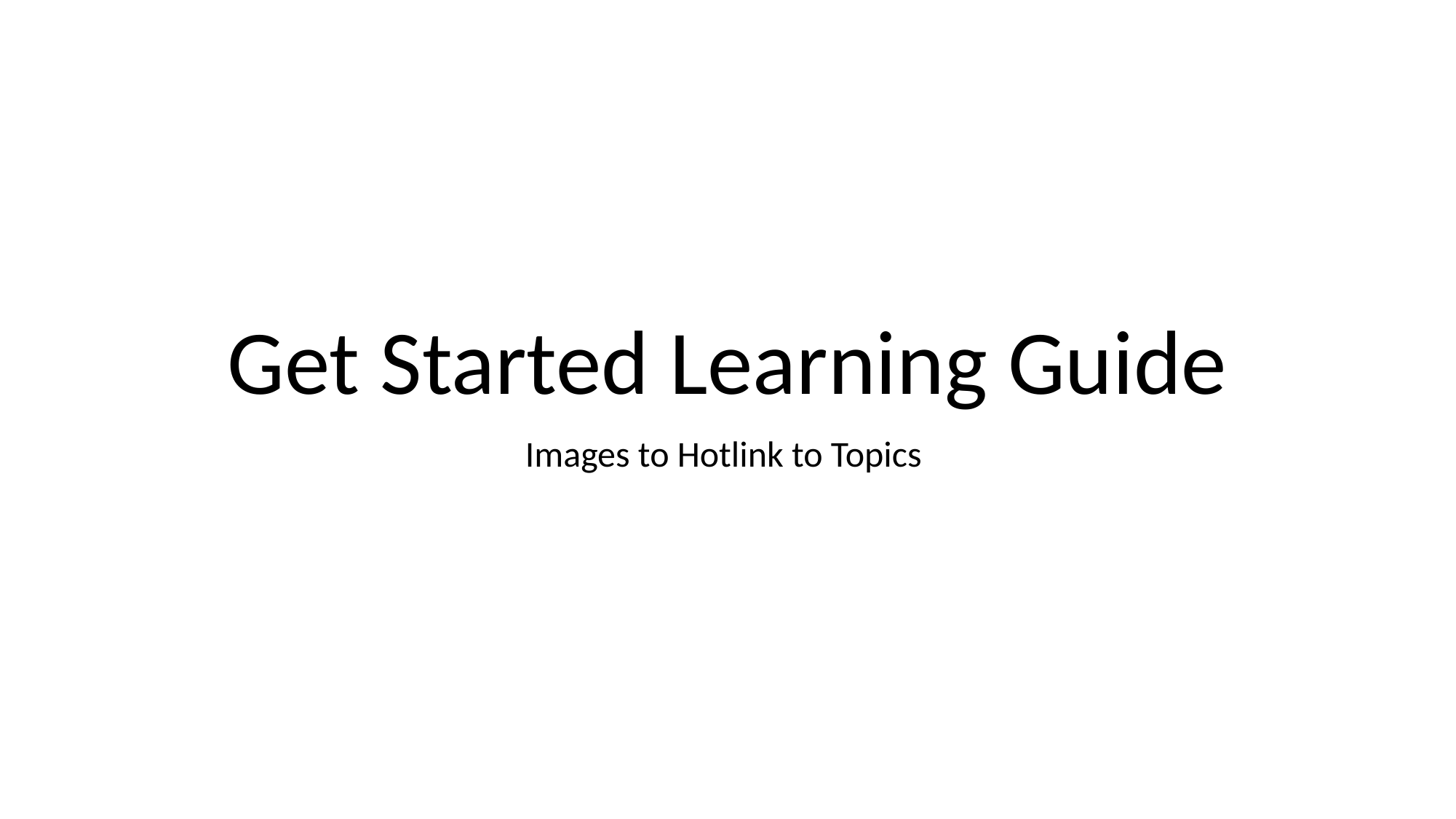

# Get Started Learning Guide
Images to Hotlink to Topics